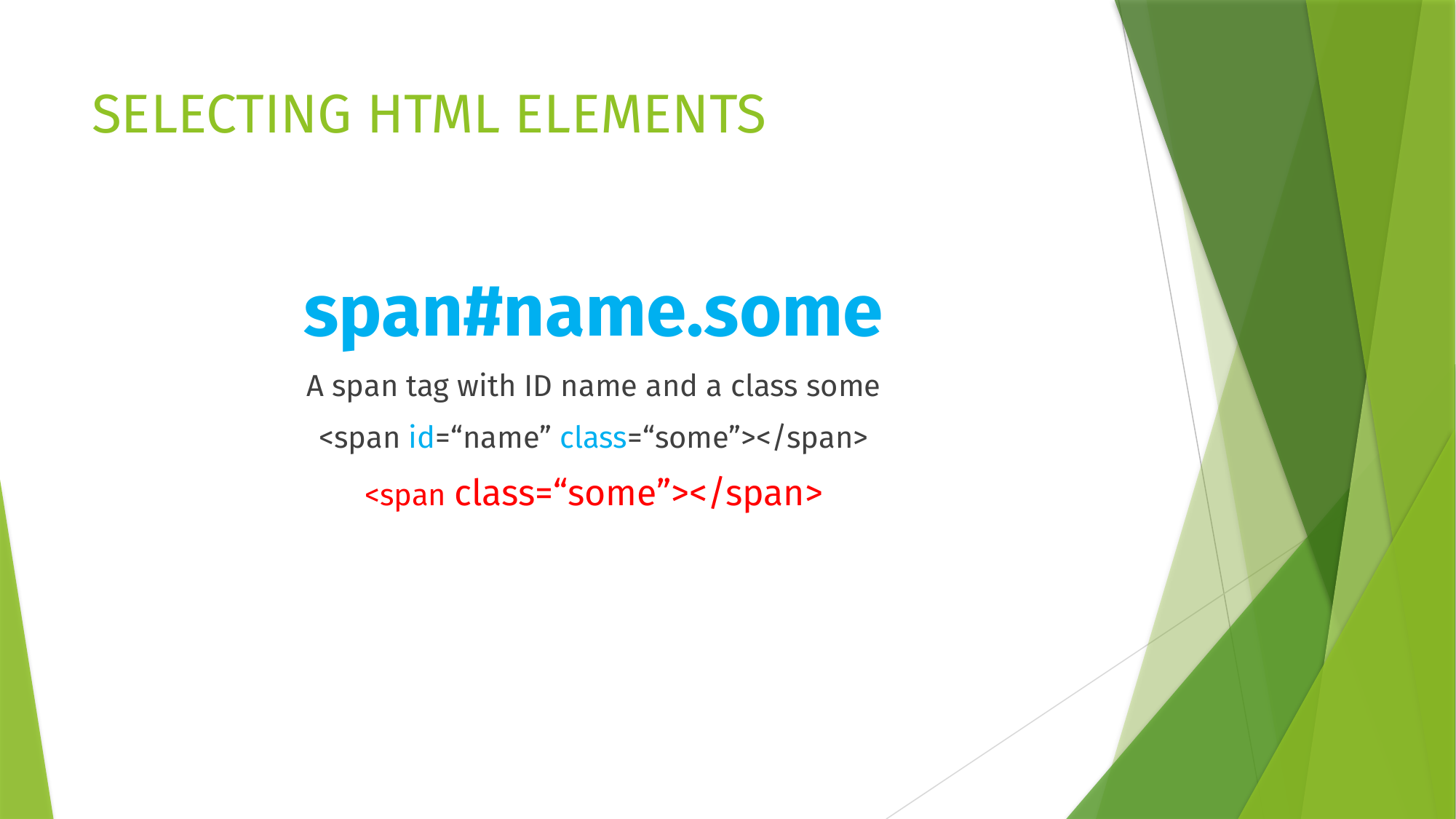

# SELECTING HTML ELEMENTS
span#name.some
A span tag with ID name and a class some
<span id=“name” class=“some”></span>
<span class=“some”></span>